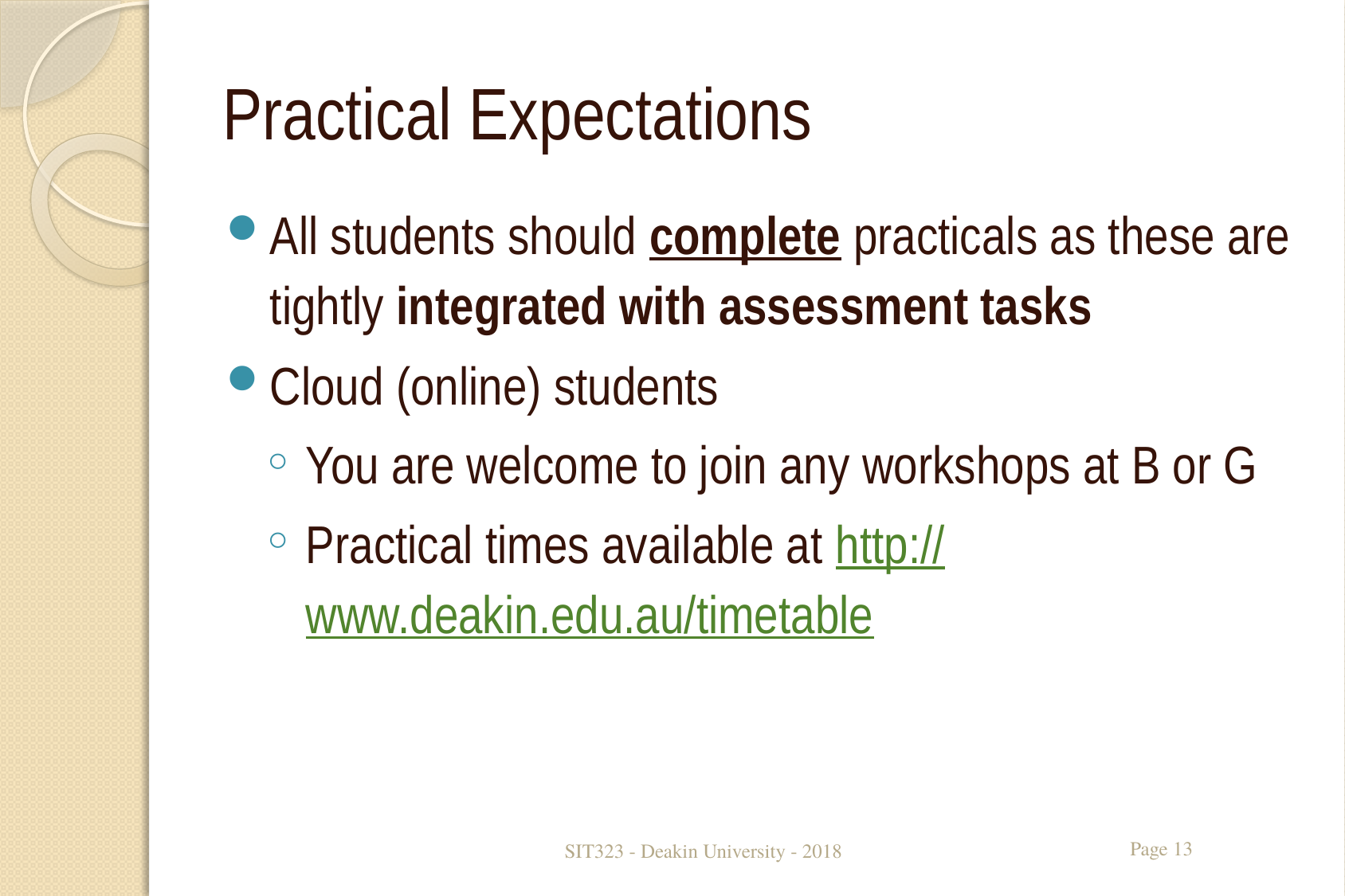

# Practical Expectations
All students should complete practicals as these are tightly integrated with assessment tasks
Cloud (online) students
You are welcome to join any workshops at B or G
Practical times available at http://www.deakin.edu.au/timetable
SIT323 - Deakin University - 2018
Page 13